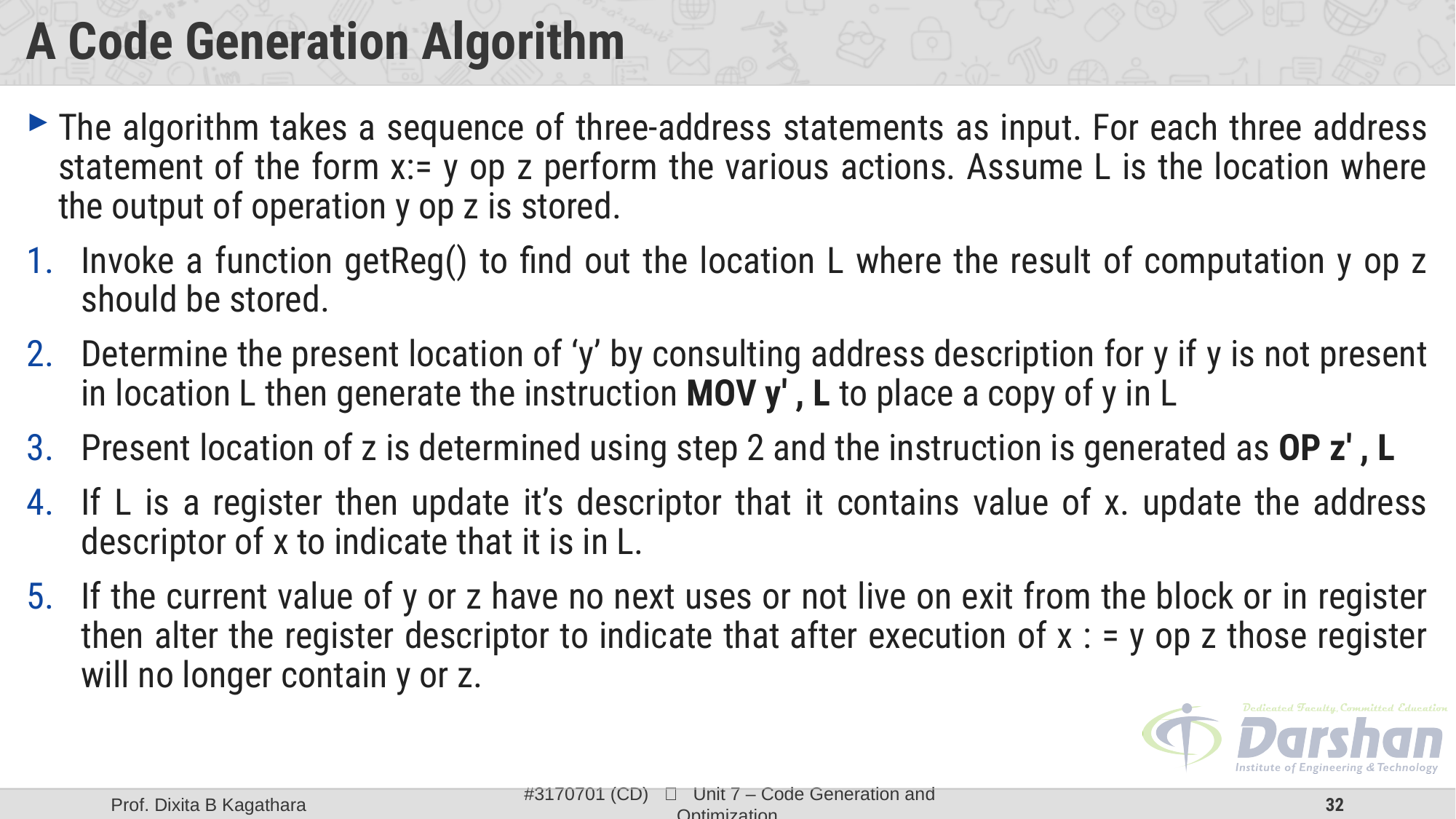

# A Code Generation Algorithm
The algorithm takes a sequence of three-address statements as input. For each three address statement of the form x:= y op z perform the various actions. Assume L is the location where the output of operation y op z is stored.
Invoke a function getReg() to find out the location L where the result of computation y op z should be stored.
Determine the present location of ‘y’ by consulting address description for y if y is not present in location L then generate the instruction MOV y' , L to place a copy of y in L
Present location of z is determined using step 2 and the instruction is generated as OP z' , L
If L is a register then update it’s descriptor that it contains value of x. update the address descriptor of x to indicate that it is in L.
If the current value of y or z have no next uses or not live on exit from the block or in register then alter the register descriptor to indicate that after execution of x : = y op z those register will no longer contain y or z.